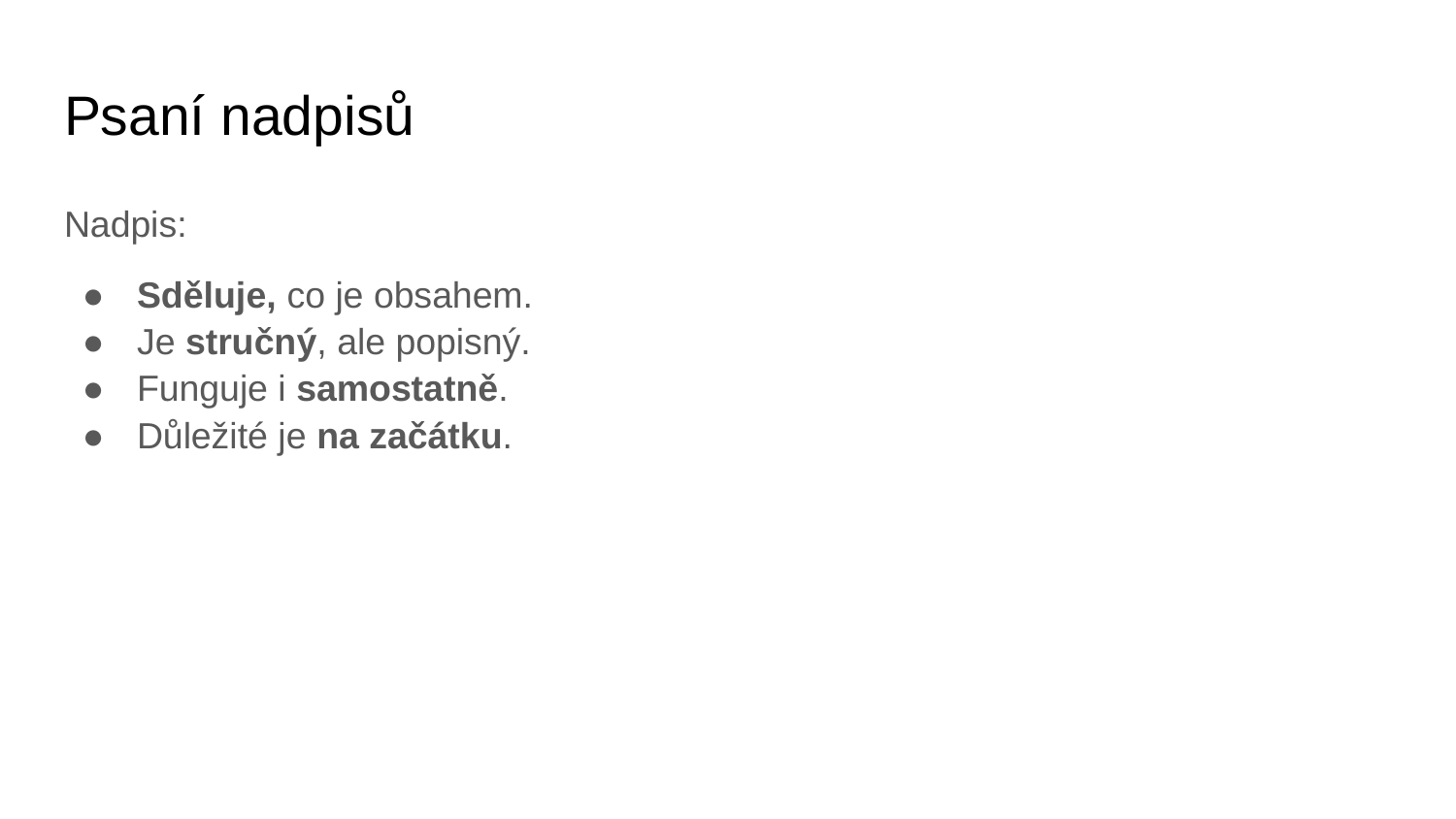

# Psaní nadpisů
Nadpis:
Sděluje, co je obsahem.
Je stručný, ale popisný.
Funguje i samostatně.
Důležité je na začátku.